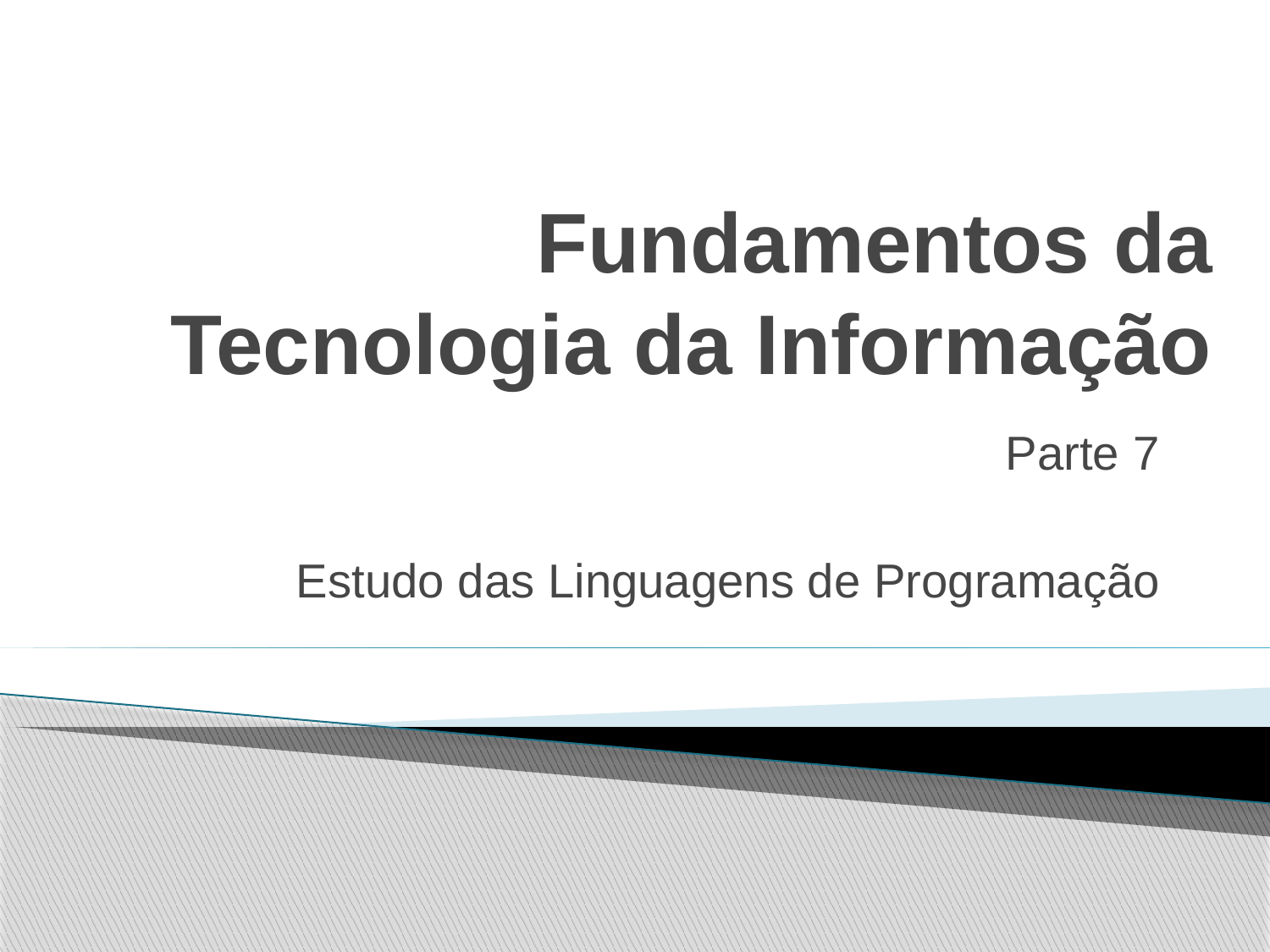

# Fundamentos da Tecnologia da Informação
Parte 7

Estudo das Linguagens de Programação